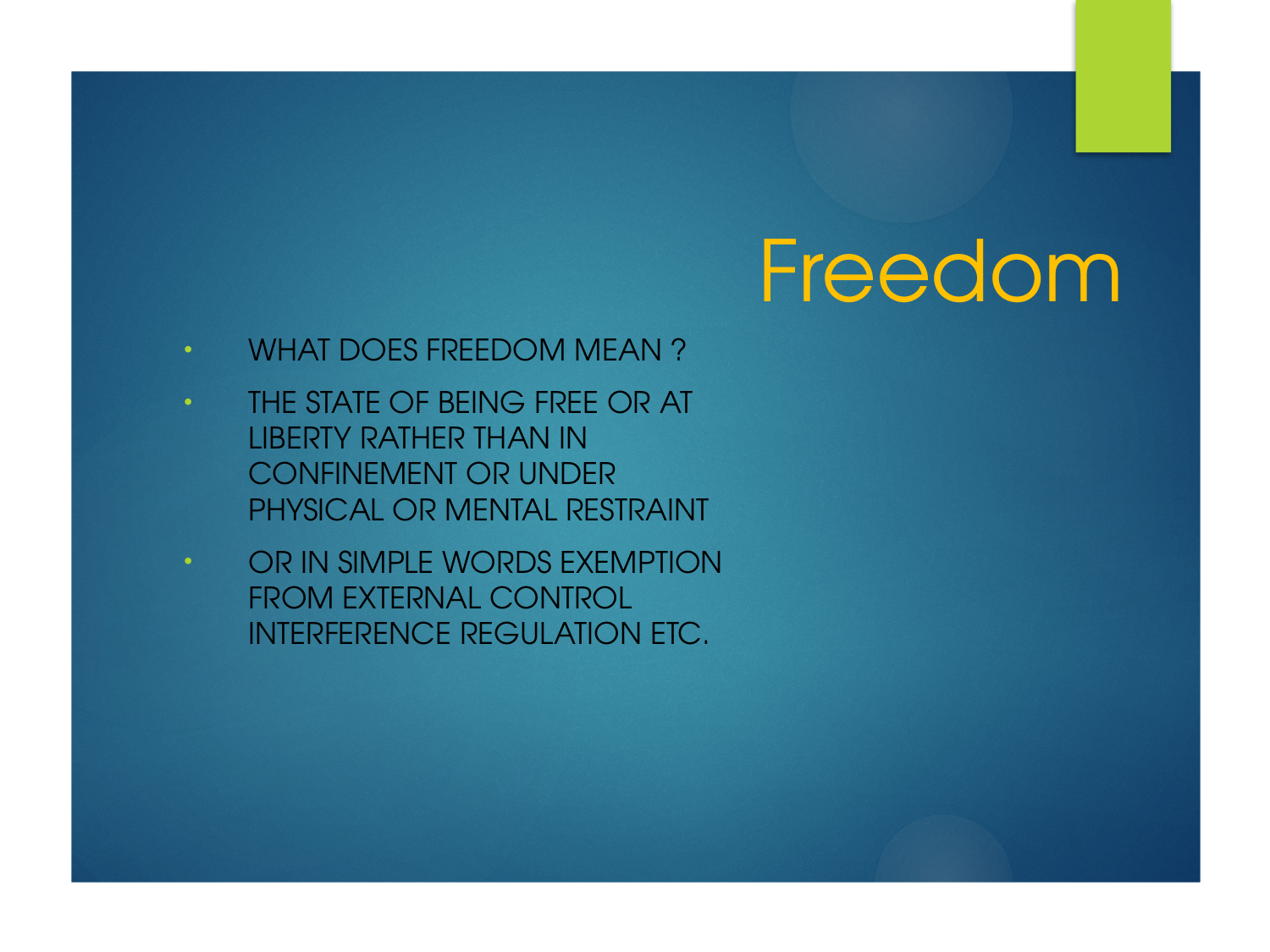

# Freedom
What does freedom mean ?
The state of being free or at liberty rather than in confinement or under physical or mental restraint
Or in simple words exemption from external control interference regulation etc.